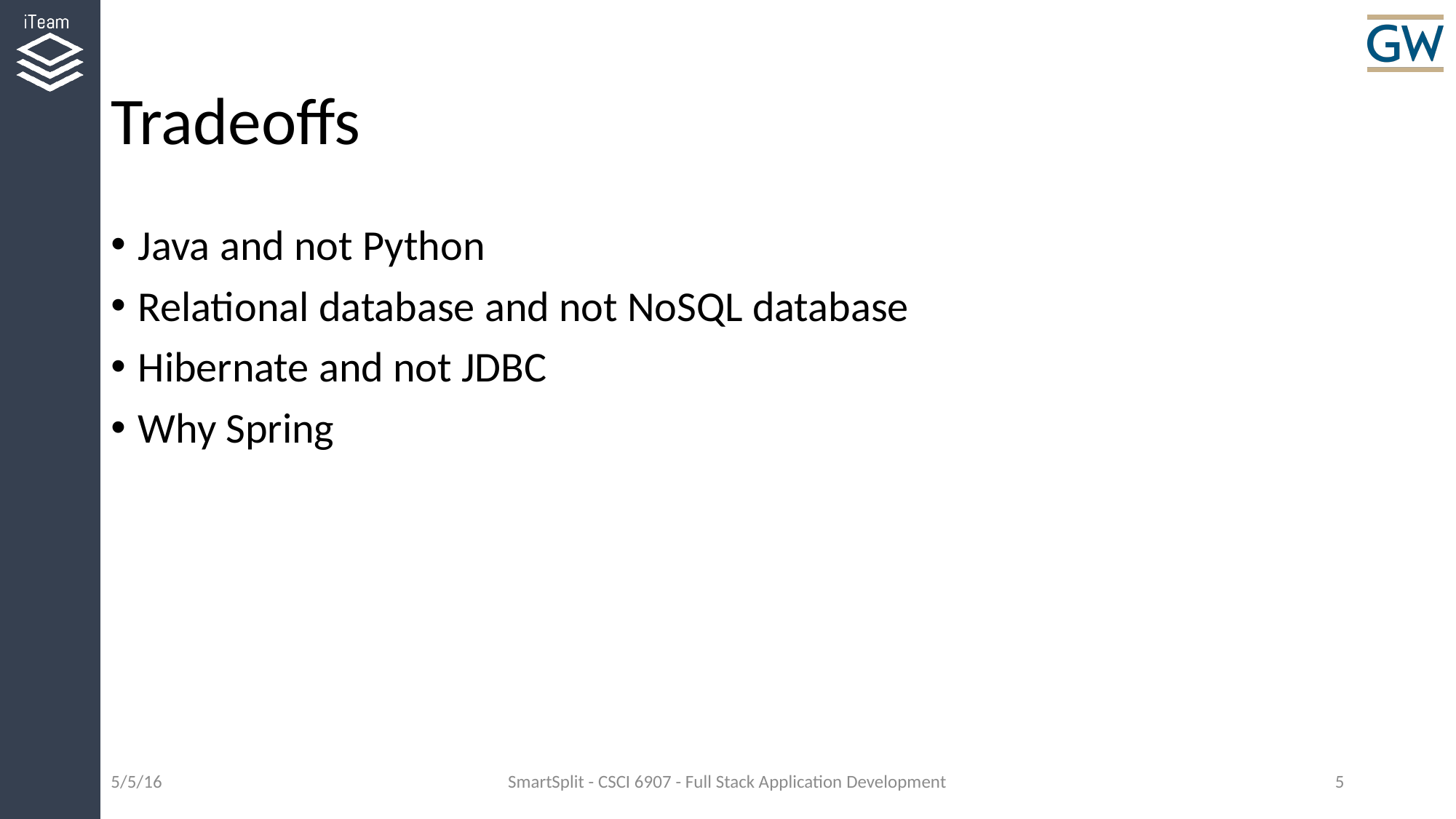

# Tradeoffs
Java and not Python
Relational database and not NoSQL database
Hibernate and not JDBC
Why Spring
5/5/16
SmartSplit - CSCI 6907 - Full Stack Application Development
5